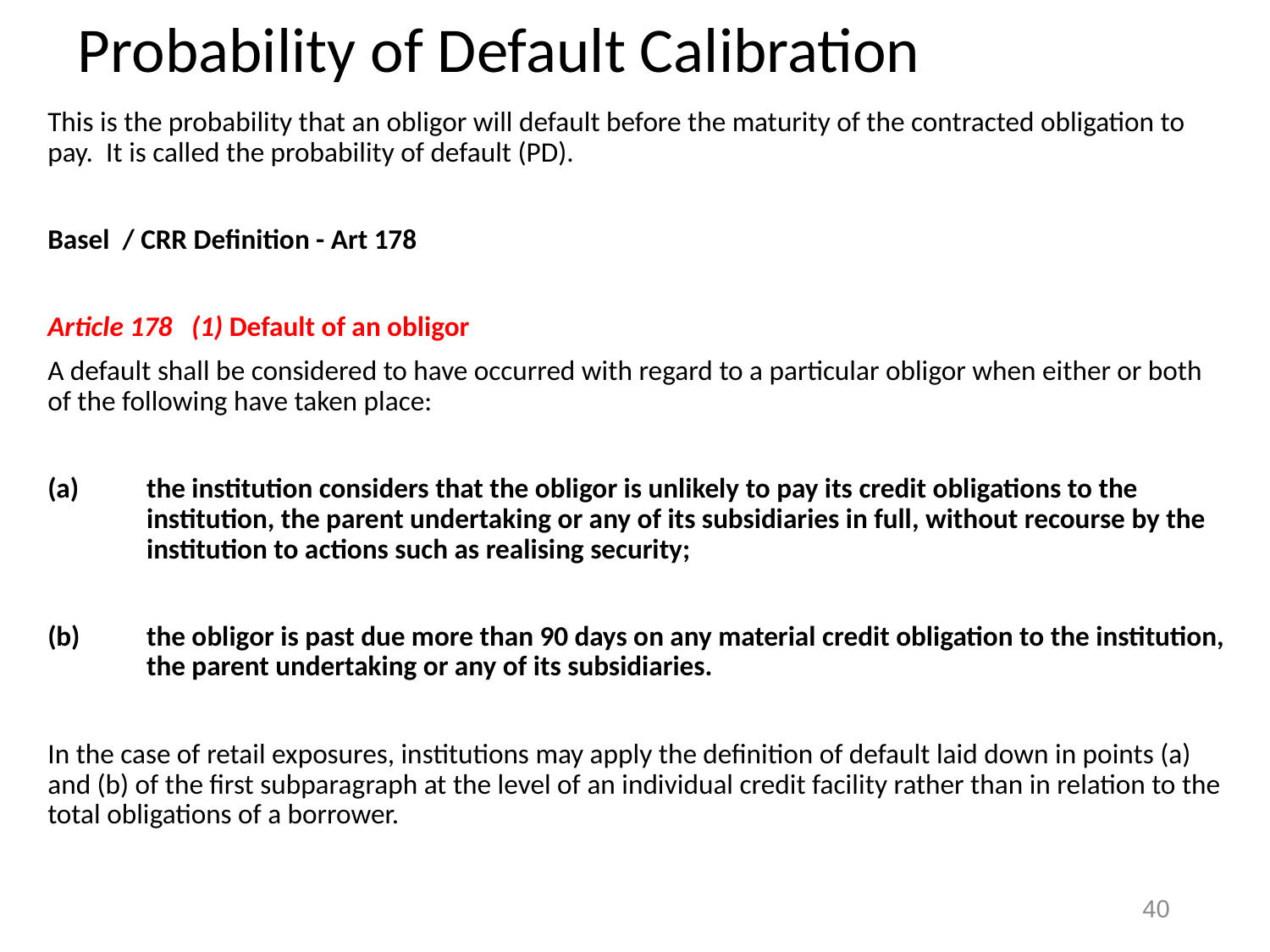

# Probability of Default Calibration
This is the probability that an obligor will default before the maturity of the contracted obligation to pay.  It is called the probability of default (PD).

Basel  / CRR Definition - Art 178

Article 178   (1) Default of an obligor
A default shall be considered to have occurred with regard to a particular obligor when either or both of the following have taken place:

(a) 	the institution considers that the obligor is unlikely to pay its credit obligations to the institution, the parent undertaking or any of its subsidiaries in full, without recourse by the institution to actions such as realising security;

(b) 	the obligor is past due more than 90 days on any material credit obligation to the institution, the parent undertaking or any of its subsidiaries.

In the case of retail exposures, institutions may apply the definition of default laid down in points (a) and (b) of the first subparagraph at the level of an individual credit facility rather than in relation to the total obligations of a borrower.

40